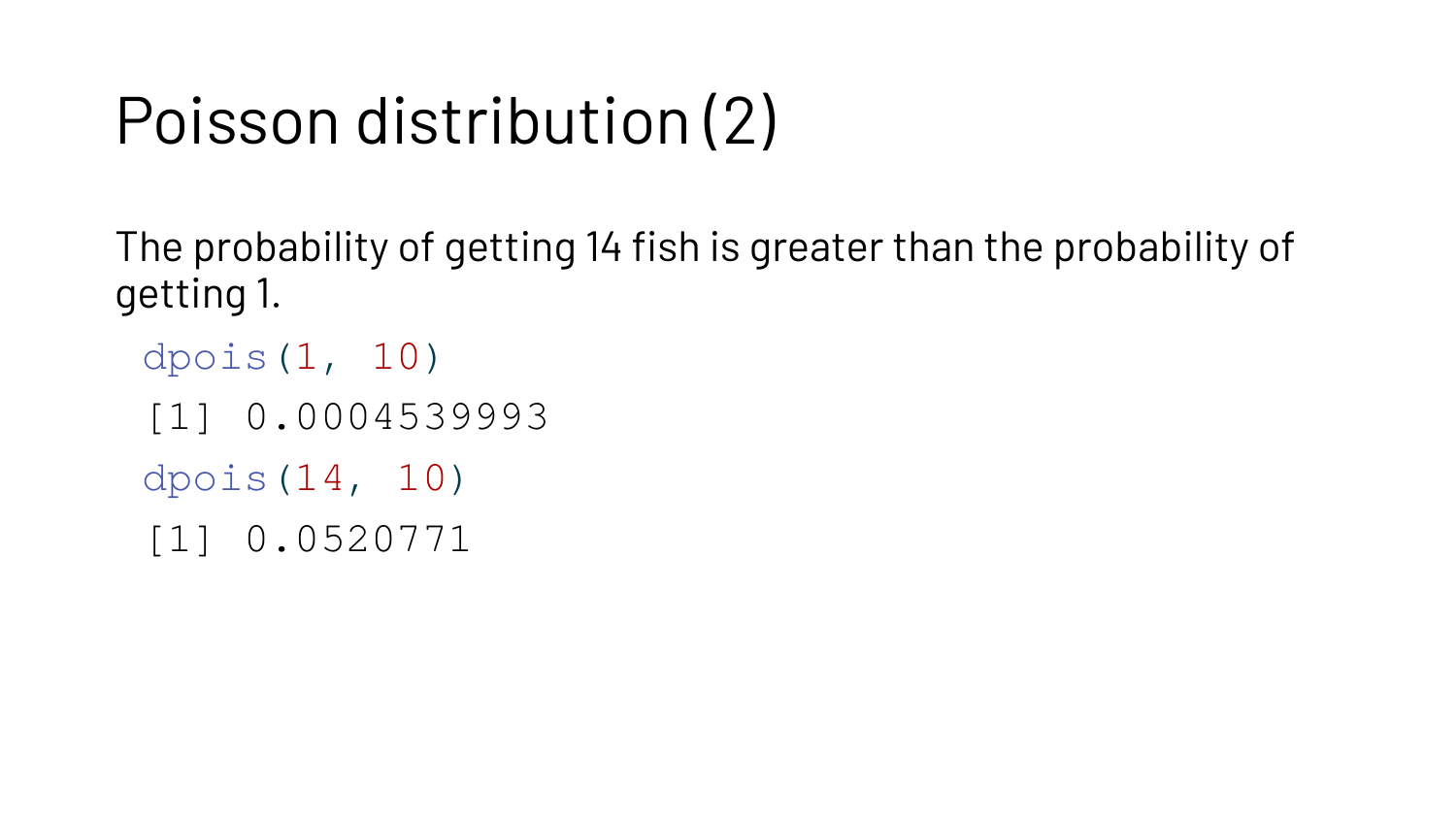

# Poisson distribution (2)
The probability of getting 14 fish is greater than the probability of getting 1.
dpois(1, 10)
[1] 0.0004539993
dpois(14, 10)
[1] 0.0520771